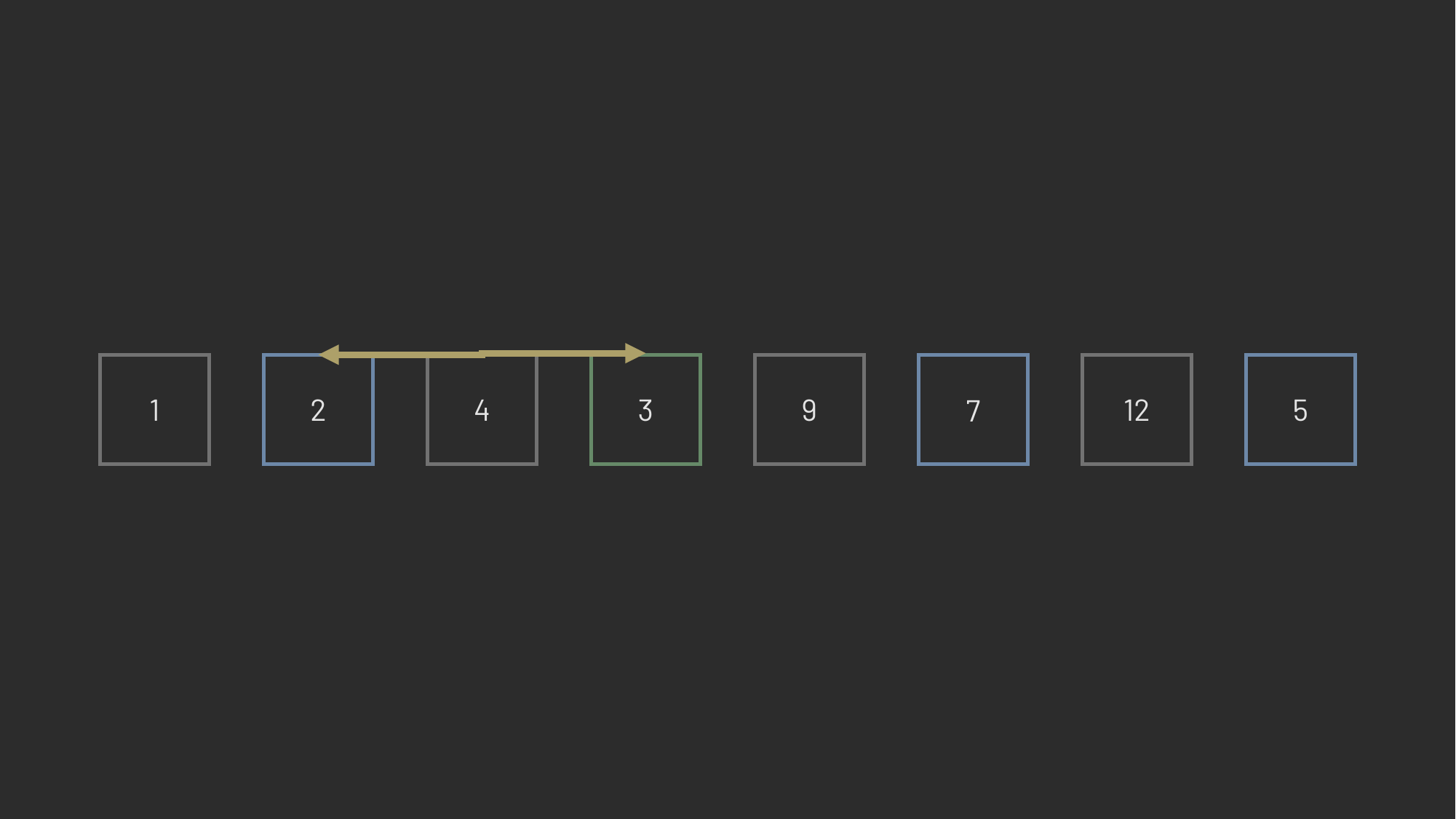

1
2
4
3
9
12
5
7